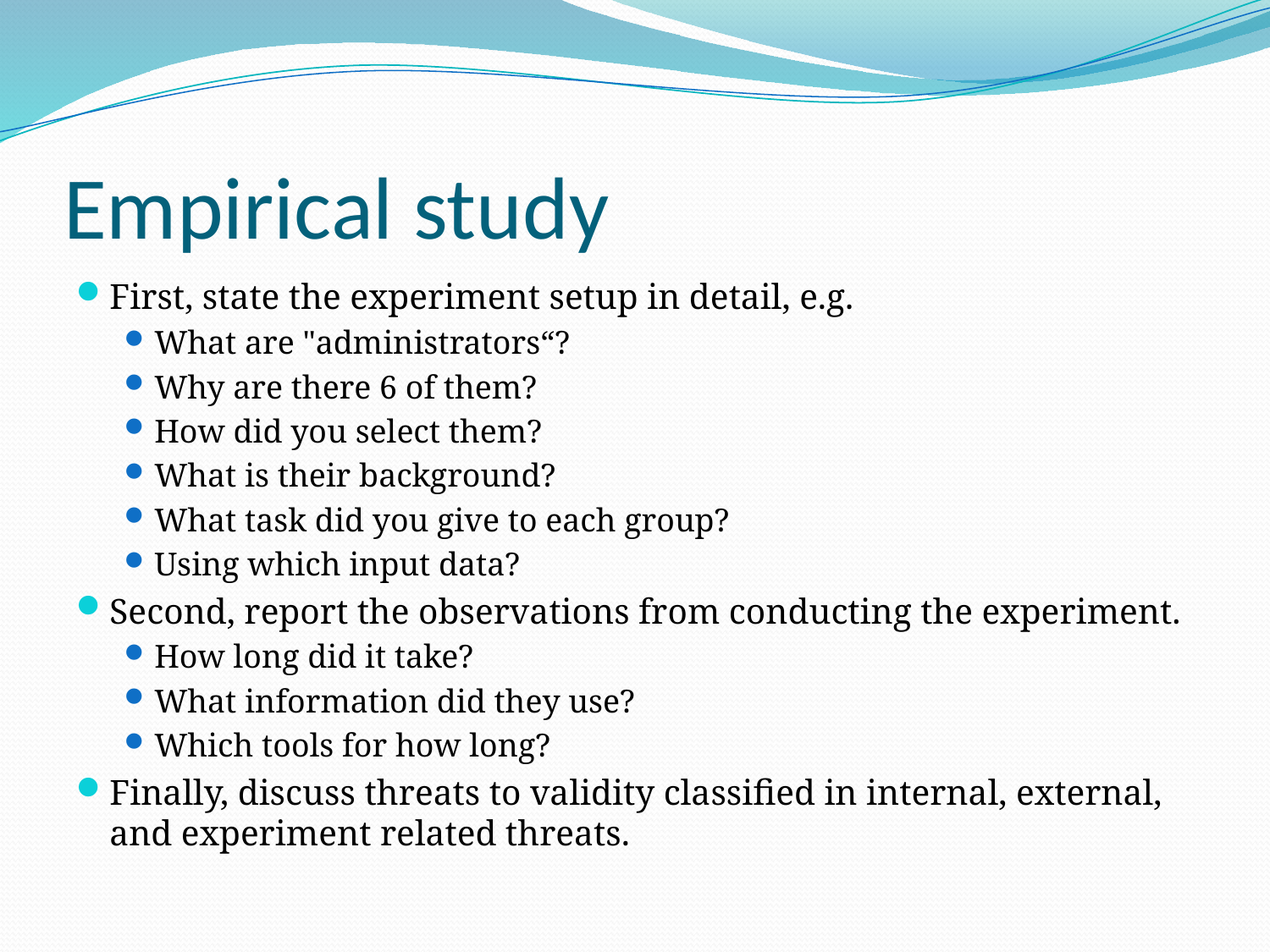

# Empirical study
First, state the experiment setup in detail, e.g.
What are "administrators“?
Why are there 6 of them?
How did you select them?
What is their background?
What task did you give to each group?
Using which input data?
Second, report the observations from conducting the experiment.
How long did it take?
What information did they use?
Which tools for how long?
Finally, discuss threats to validity classified in internal, external, and experiment related threats.